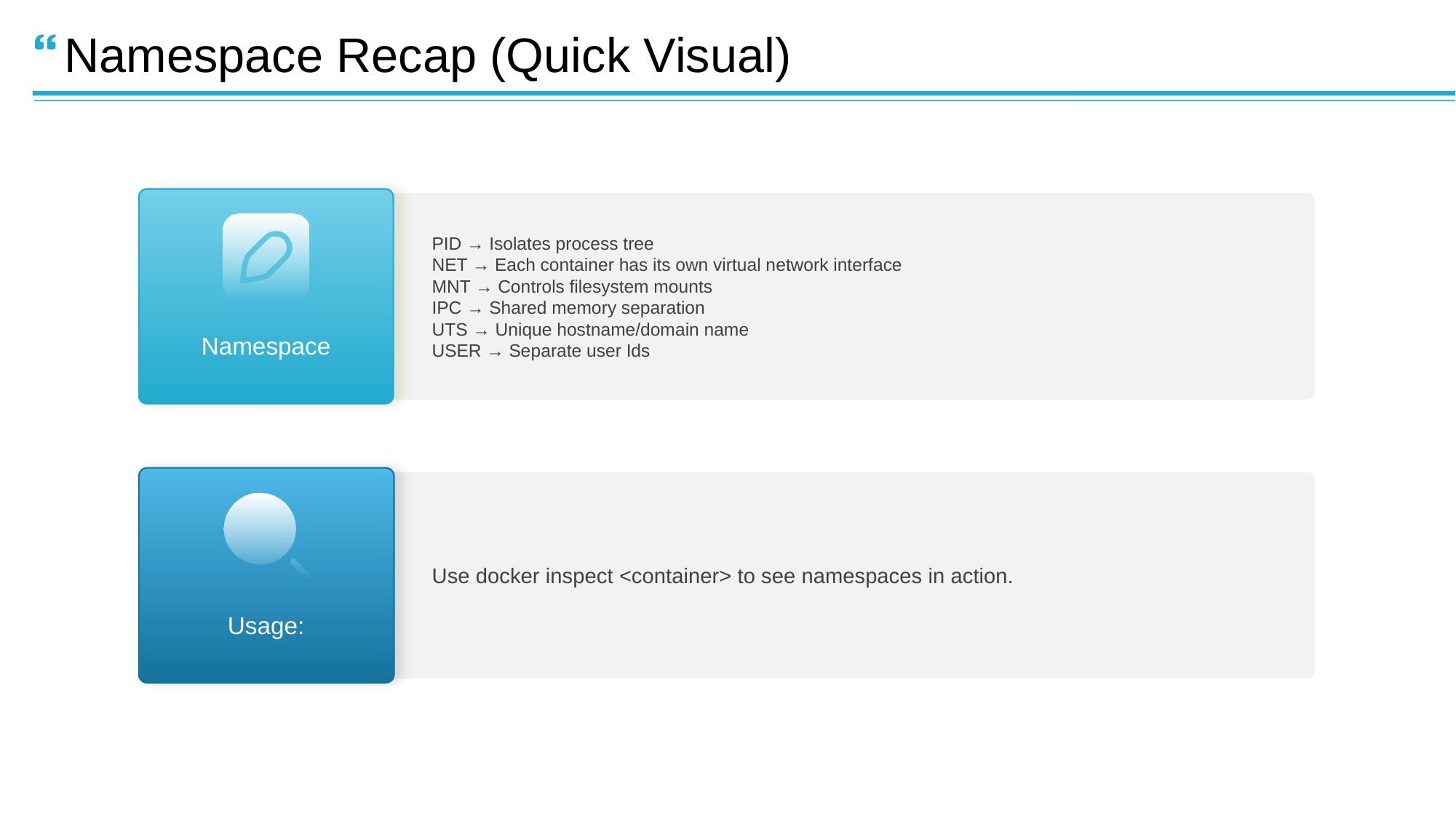

Namespace Recap (Quick Visual)

PID → Isolates process tree
NET → Each container has its own virtual network interface
MNT → Controls filesystem mounts
IPC → Shared memory separation
UTS → Unique hostname/domain name
USER → Separate user Ids

Namespace

Use docker inspect <container> to see namespaces in action.

Usage: